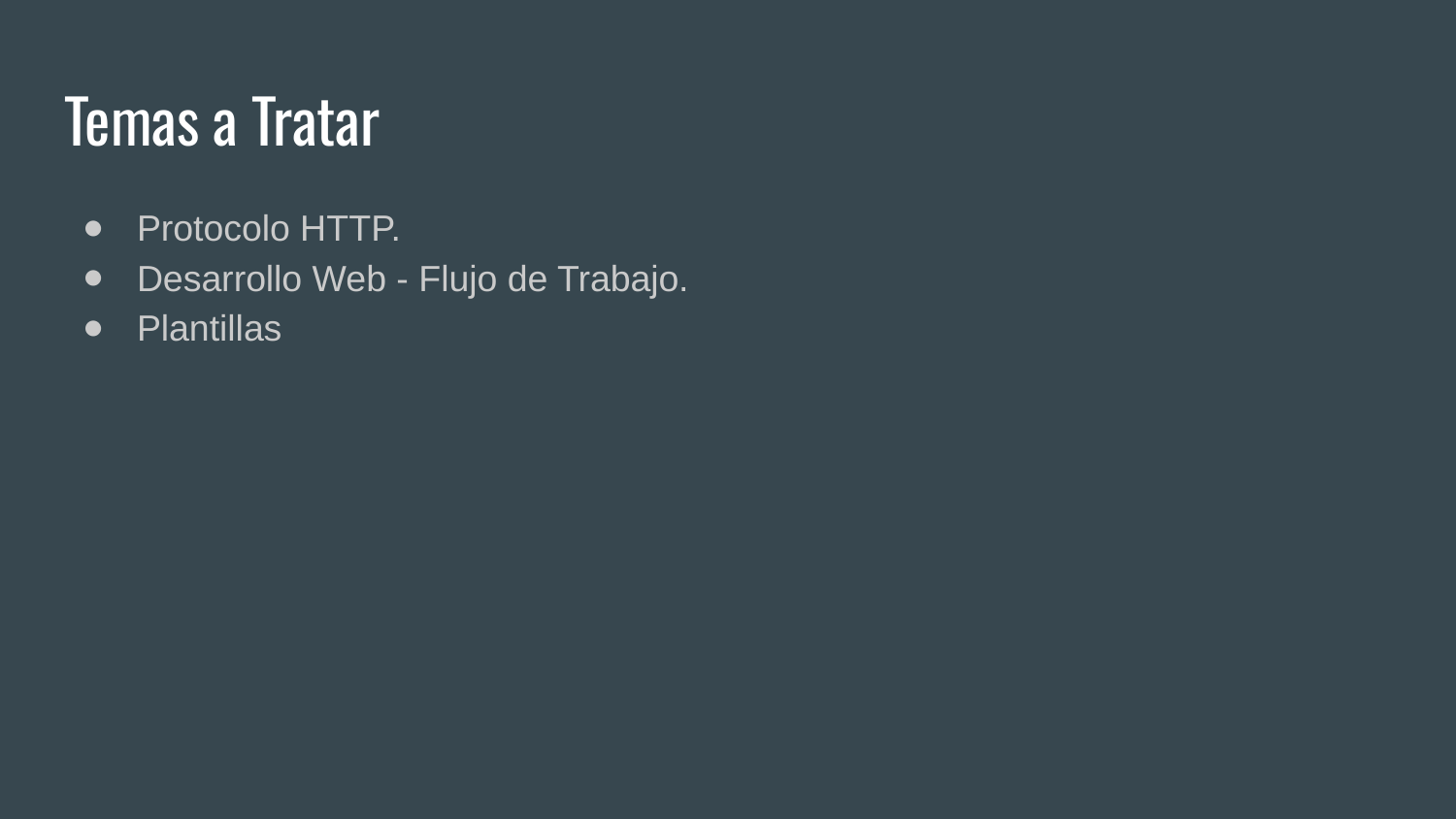

# Temas a Tratar
Protocolo HTTP.
Desarrollo Web - Flujo de Trabajo.
Plantillas